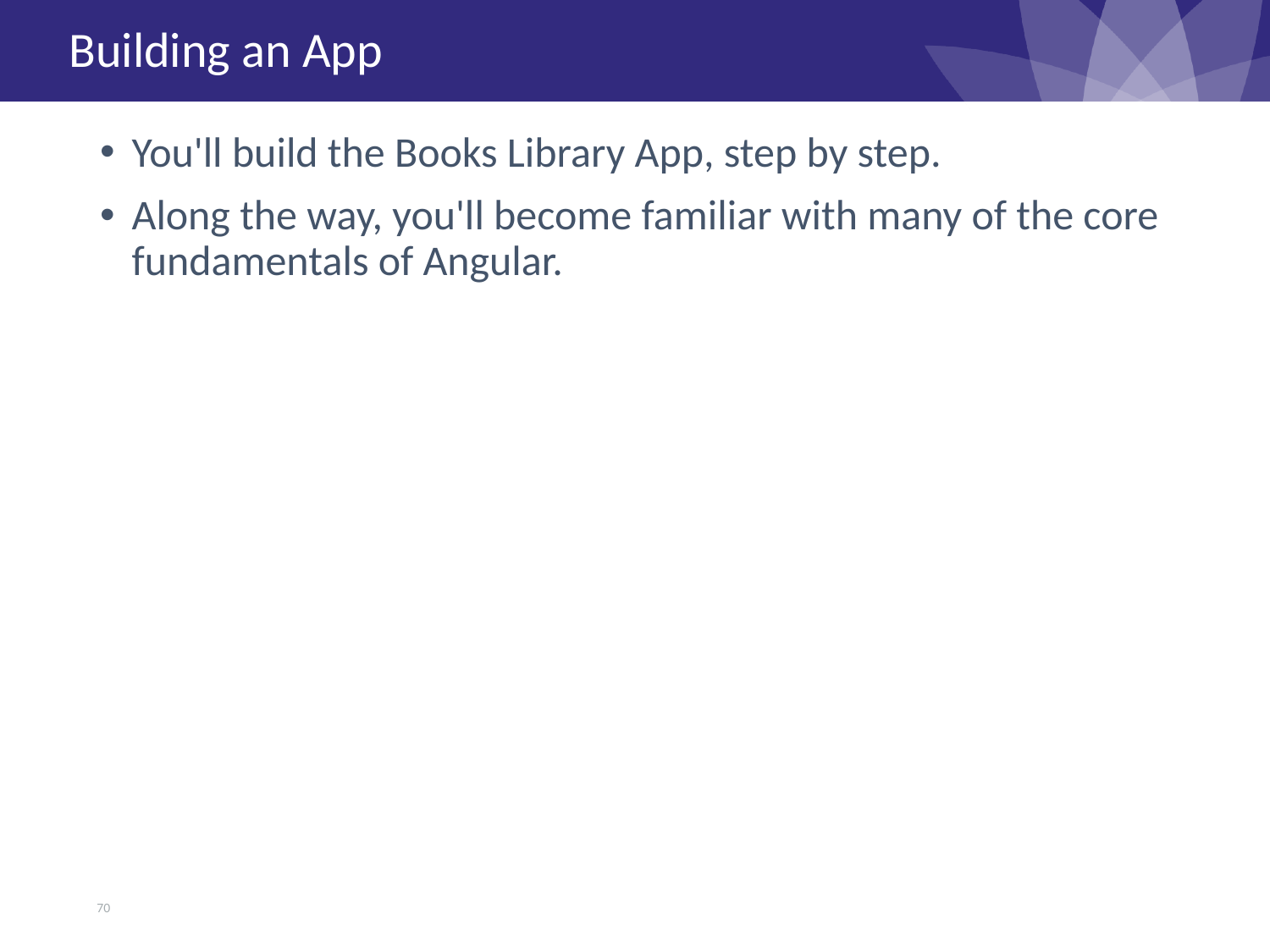

# Building an App
You'll build the Books Library App, step by step.
Along the way, you'll become familiar with many of the core fundamentals of Angular.